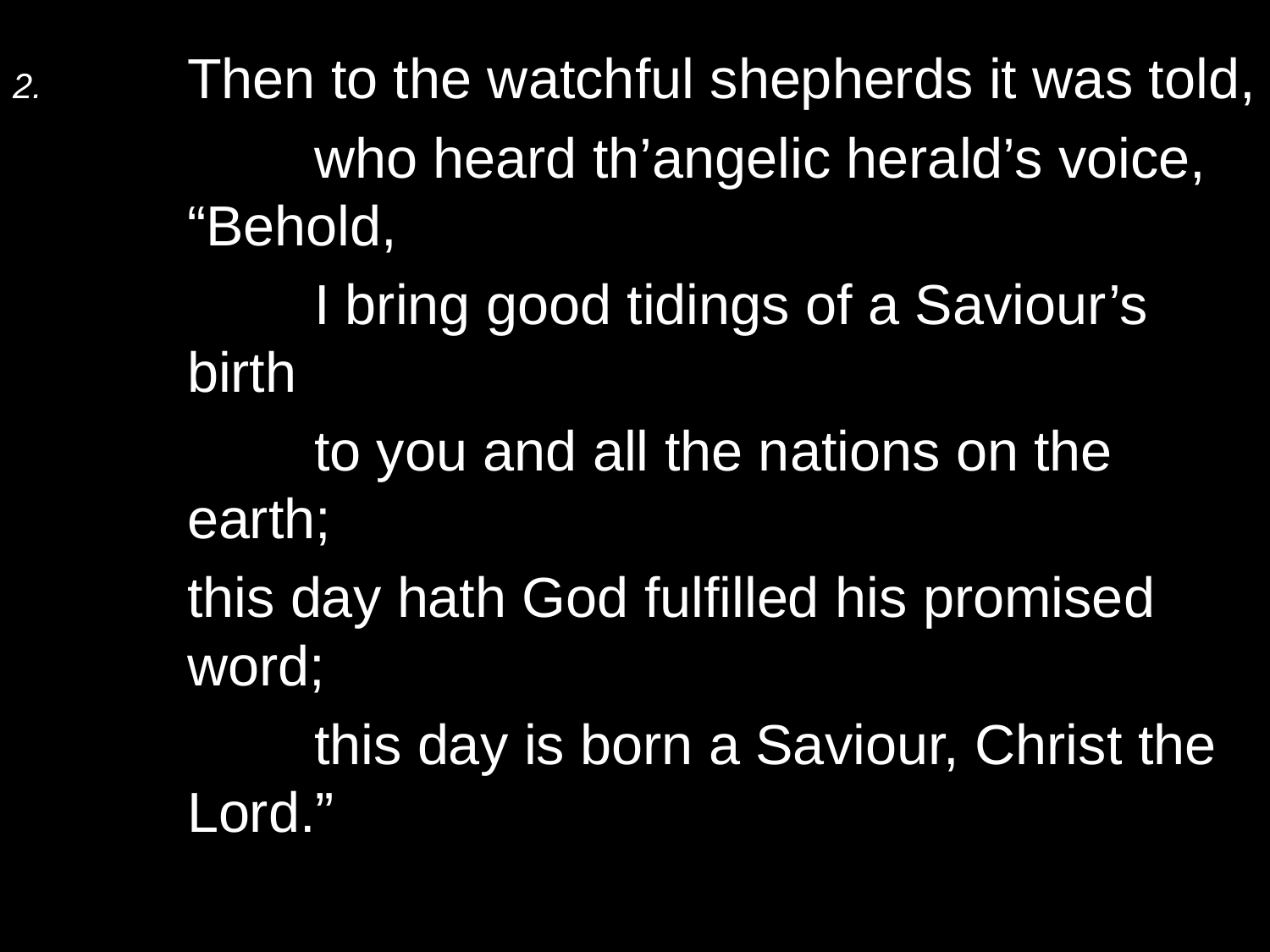

2.	Then to the watchful shepherds it was told,
		who heard th’angelic herald’s voice, “Behold,
		I bring good tidings of a Saviour’s birth
		to you and all the nations on the earth;
	this day hath God fulfilled his promised word;
		this day is born a Saviour, Christ the Lord.”